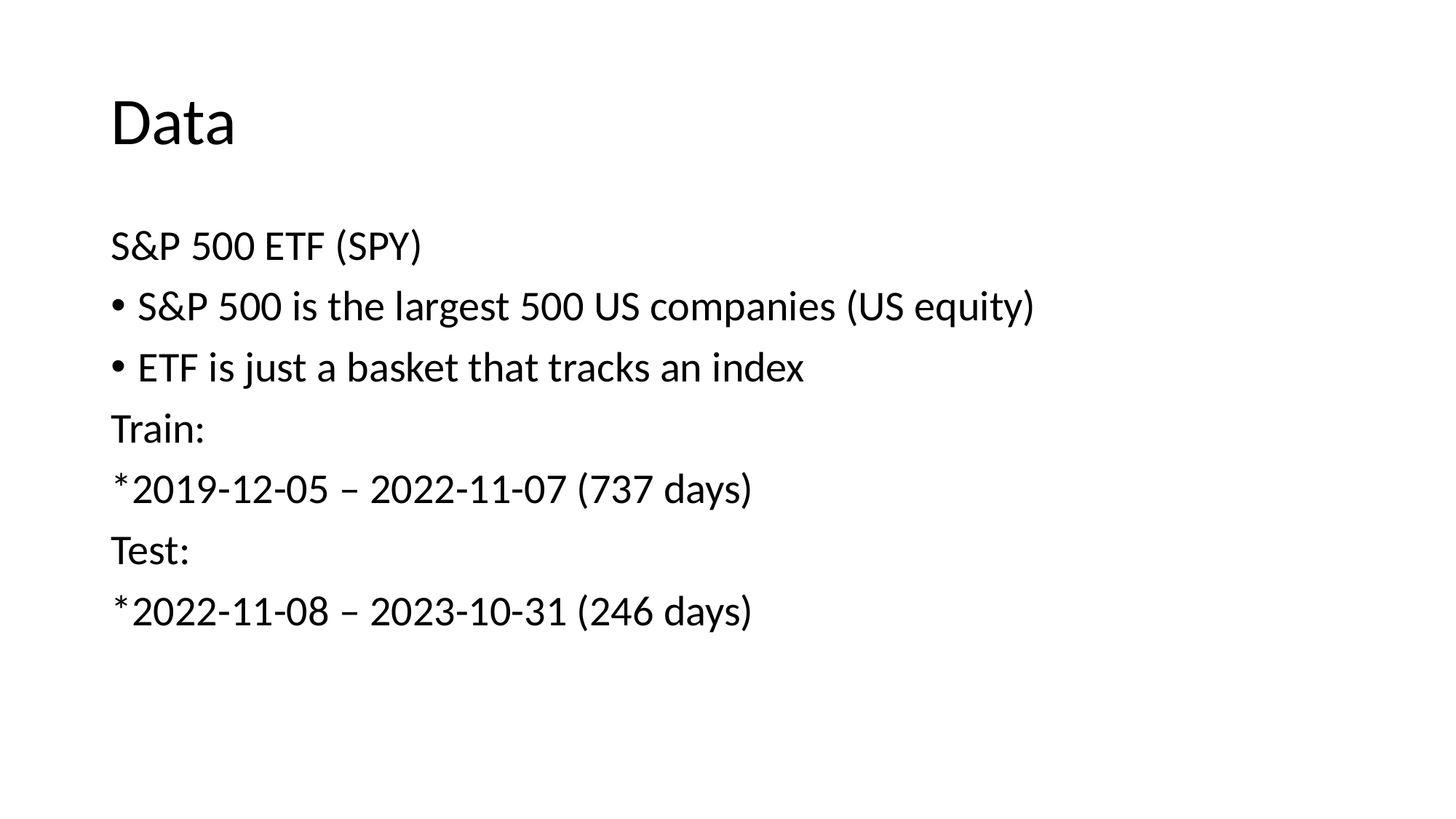

# Data
S&P 500 ETF (SPY)
S&P 500 is the largest 500 US companies (US equity)
ETF is just a basket that tracks an index
Train:
*2019-12-05 – 2022-11-07 (737 days)
Test:
*2022-11-08 – 2023-10-31 (246 days)